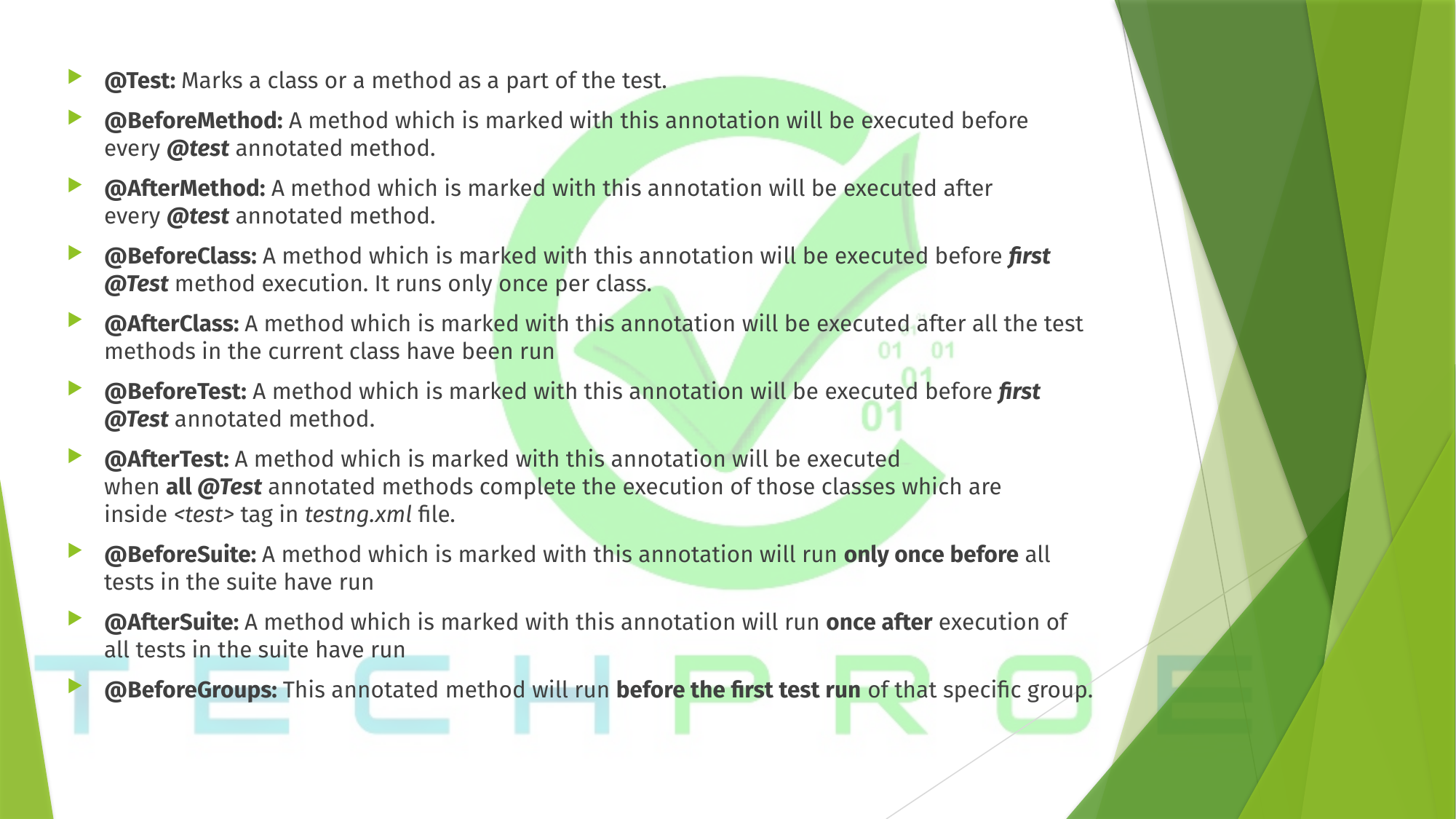

@Test: Marks a class or a method as a part of the test.
@BeforeMethod: A method which is marked with this annotation will be executed before every @test annotated method.
@AfterMethod: A method which is marked with this annotation will be executed after every @test annotated method.
@BeforeClass: A method which is marked with this annotation will be executed before first @Test method execution. It runs only once per class.
@AfterClass: A method which is marked with this annotation will be executed after all the test methods in the current class have been run
@BeforeTest: A method which is marked with this annotation will be executed before first @Test annotated method.
@AfterTest: A method which is marked with this annotation will be executed when all @Test annotated methods complete the execution of those classes which are inside <test> tag in testng.xml file.
@BeforeSuite: A method which is marked with this annotation will run only once before all tests in the suite have run
@AfterSuite: A method which is marked with this annotation will run once after execution of all tests in the suite have run
@BeforeGroups: This annotated method will run before the first test run of that specific group.